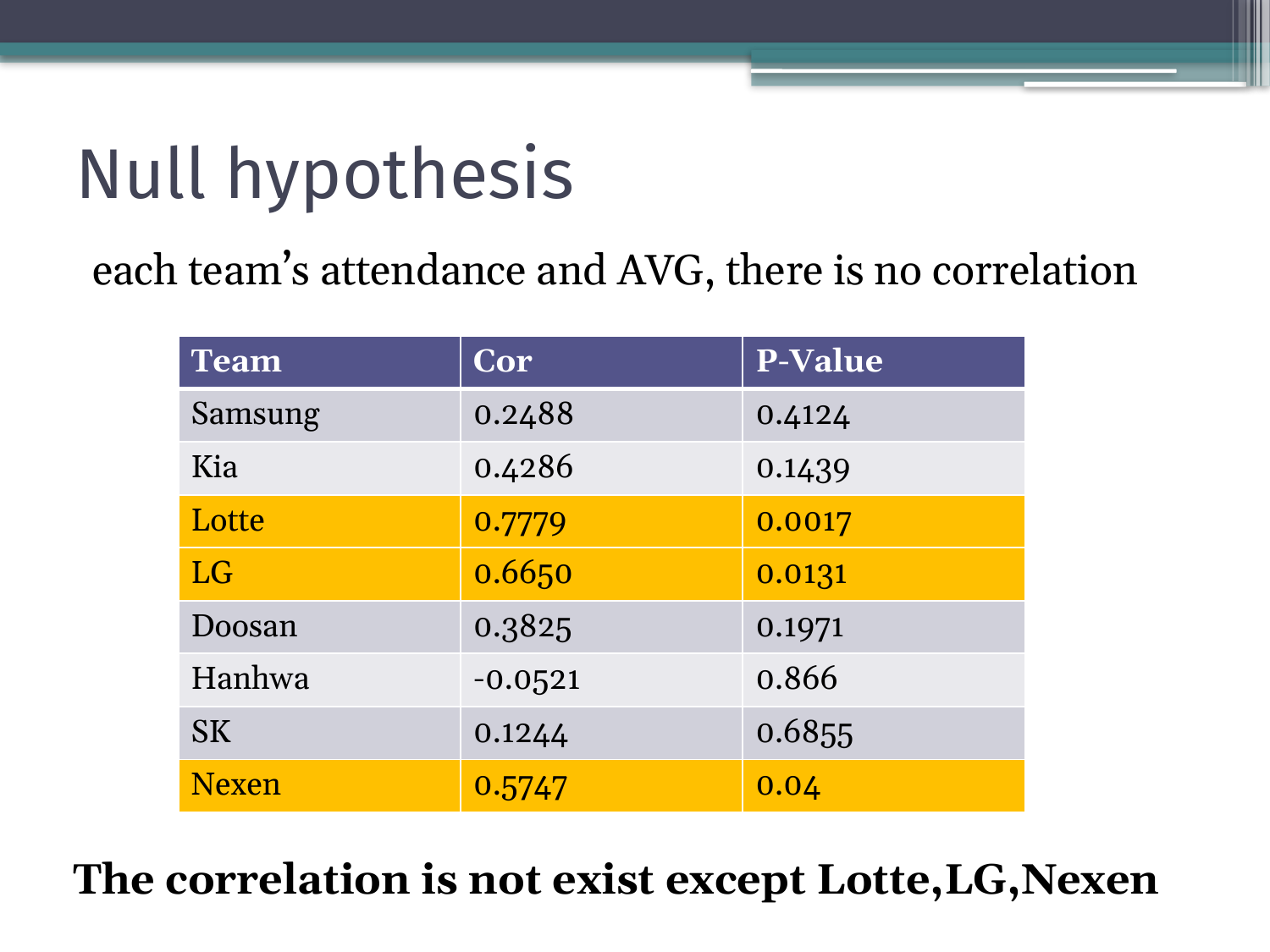

# Null hypothesis
each team’s attendance and AVG, there is no correlation

| Team | Cor | P-Value |
| --- | --- | --- |
| Samsung | 0.2488 | 0.4124 |
| Kia | 0.4286 | 0.1439 |
| Lotte | 0.7779 | 0.0017 |
| LG | 0.6650 | 0.0131 |
| Doosan | 0.3825 | 0.1971 |
| Hanhwa | -0.0521 | 0.866 |
| SK | 0.1244 | 0.6855 |
| Nexen | 0.5747 | 0.04 |
The correlation is not exist except Lotte,LG,Nexen